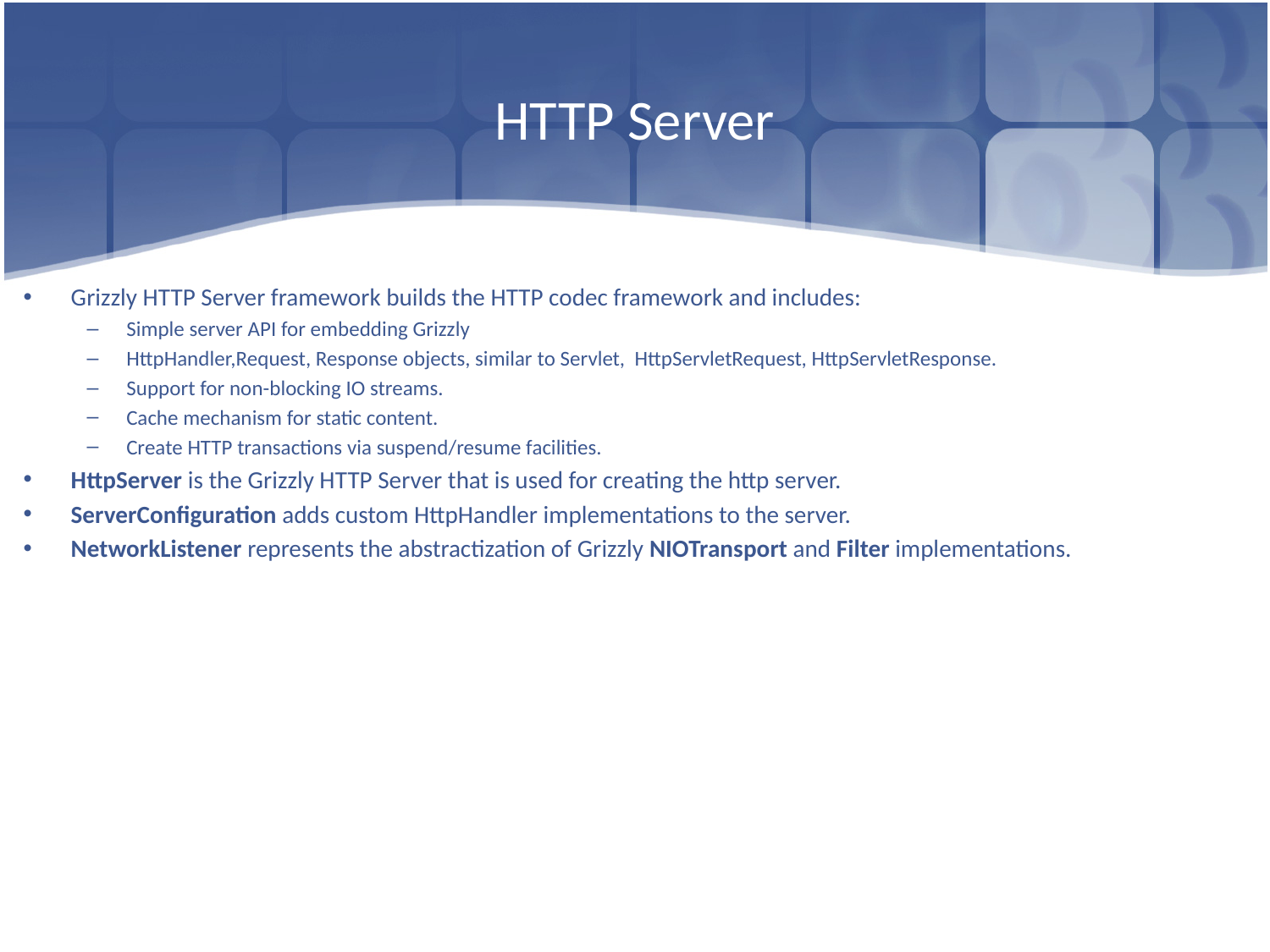

# HTTP Server
Grizzly HTTP Server framework builds the HTTP codec framework and includes:
Simple server API for embedding Grizzly
HttpHandler,Request, Response objects, similar to Servlet,  HttpServletRequest, HttpServletResponse.
Support for non-blocking IO streams.
Cache mechanism for static content.
Create HTTP transactions via suspend/resume facilities.
HttpServer is the Grizzly HTTP Server that is used for creating the http server.
ServerConfiguration adds custom HttpHandler implementations to the server.
NetworkListener represents the abstractization of Grizzly NIOTransport and Filter implementations.